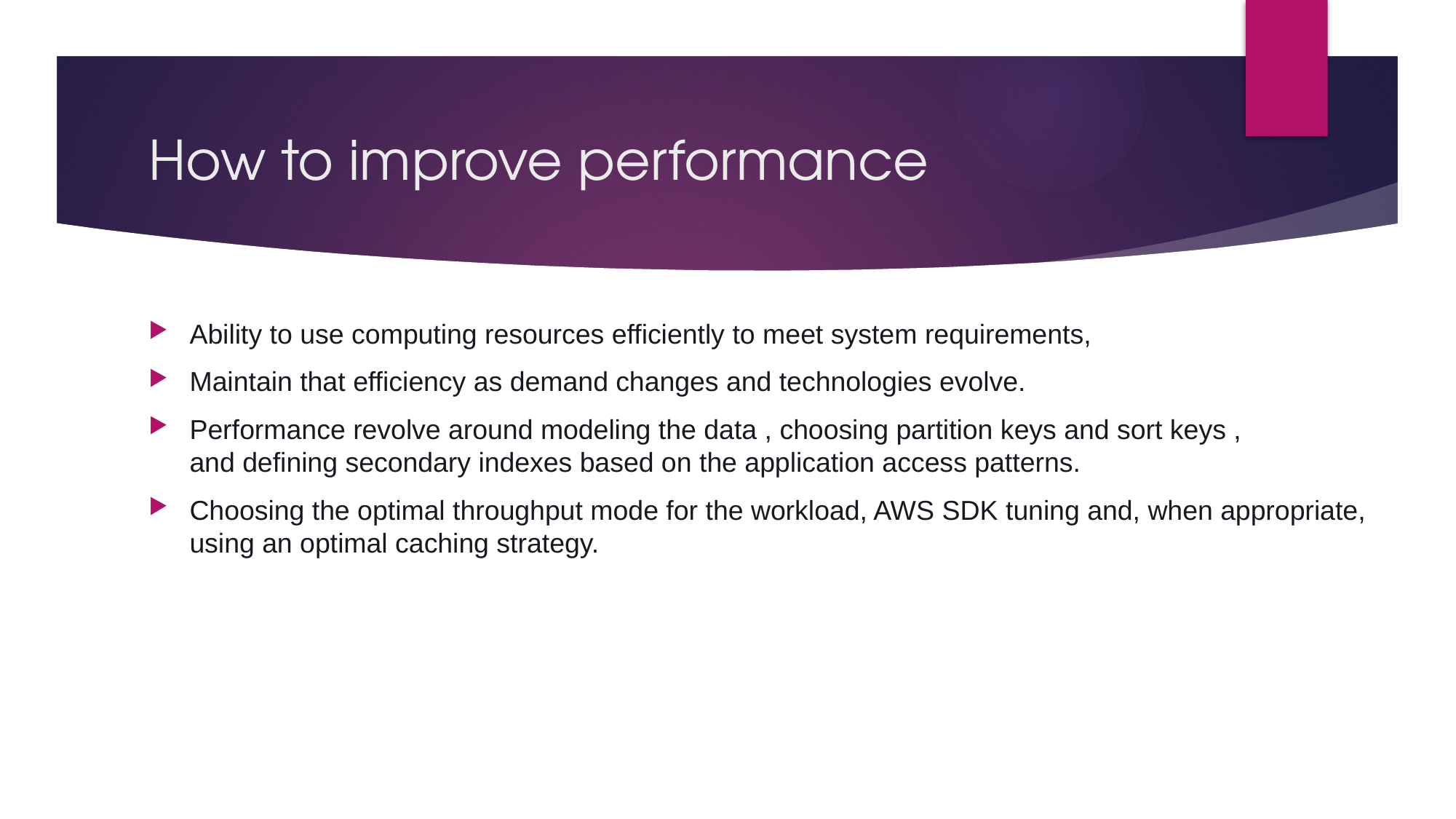

# How to improve performance
Ability to use computing resources efficiently to meet system requirements,
Maintain that efficiency as demand changes and technologies evolve.
Performance revolve around modeling the data , choosing partition keys and sort keys , and defining secondary indexes based on the application access patterns.
Choosing the optimal throughput mode for the workload, AWS SDK tuning and, when appropriate, using an optimal caching strategy.